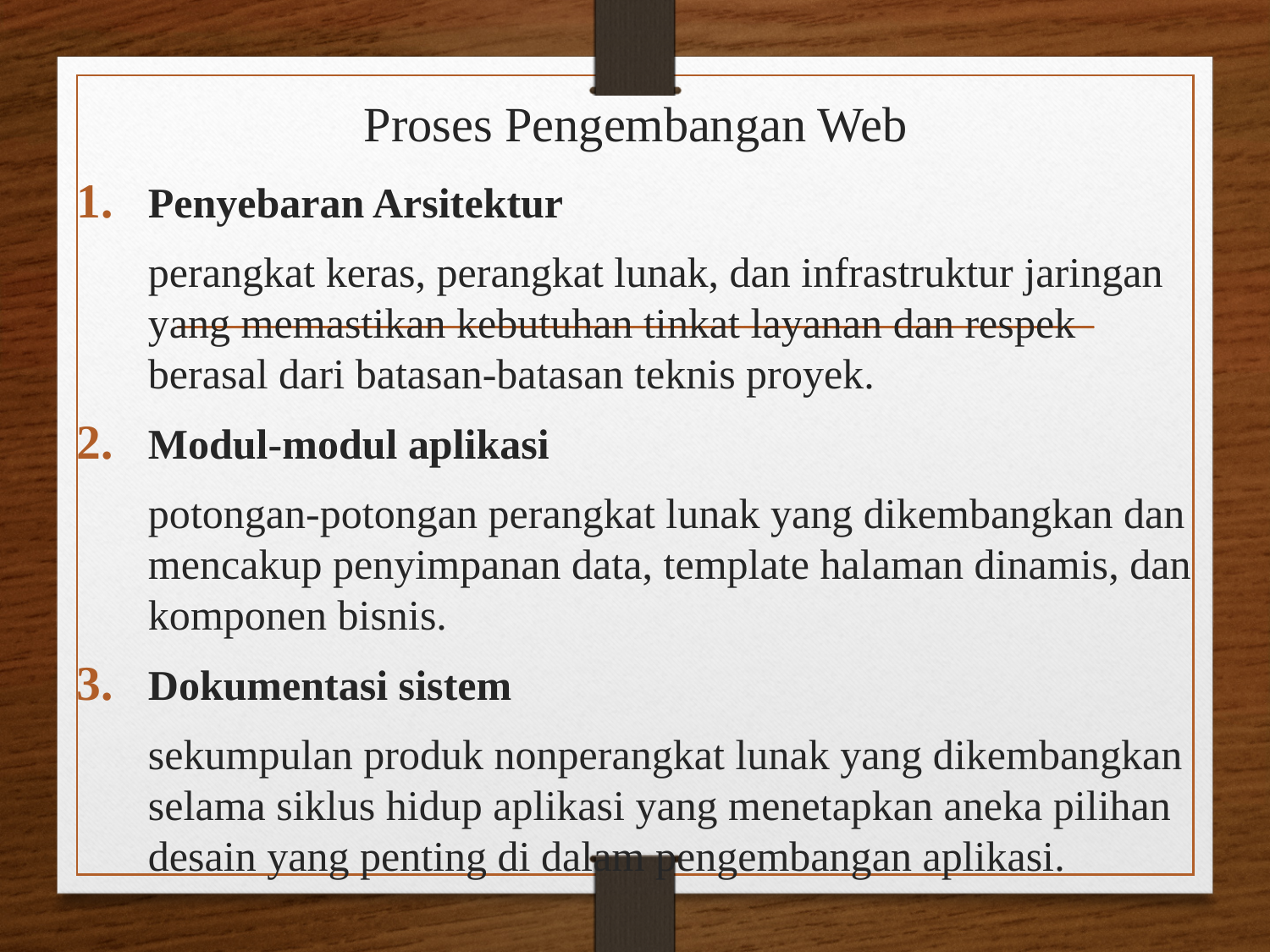

# Proses Pengembangan Web
Penyebaran Arsitektur
	perangkat keras, perangkat lunak, dan infrastruktur jaringan yang memastikan kebutuhan tinkat layanan dan respek berasal dari batasan-batasan teknis proyek.
Modul-modul aplikasi
	potongan-potongan perangkat lunak yang dikembangkan dan mencakup penyimpanan data, template halaman dinamis, dan komponen bisnis.
Dokumentasi sistem
	sekumpulan produk nonperangkat lunak yang dikembangkan selama siklus hidup aplikasi yang menetapkan aneka pilihan desain yang penting di dalam pengembangan aplikasi.